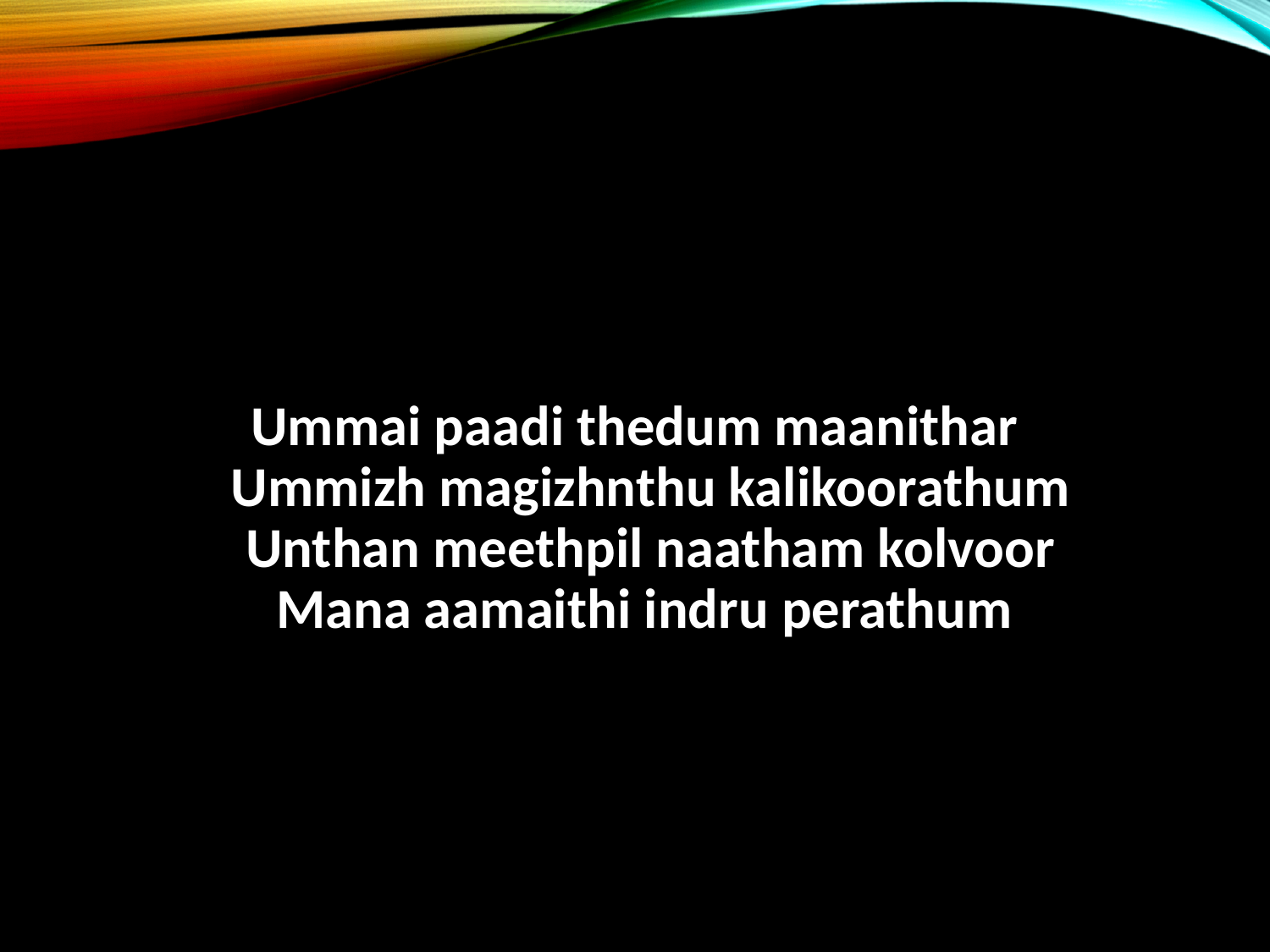

#

Ummai paadi thedum maanithar
Ummizh magizhnthu kalikoorathum
Unthan meethpil naatham kolvoor
Mana aamaithi indru perathum